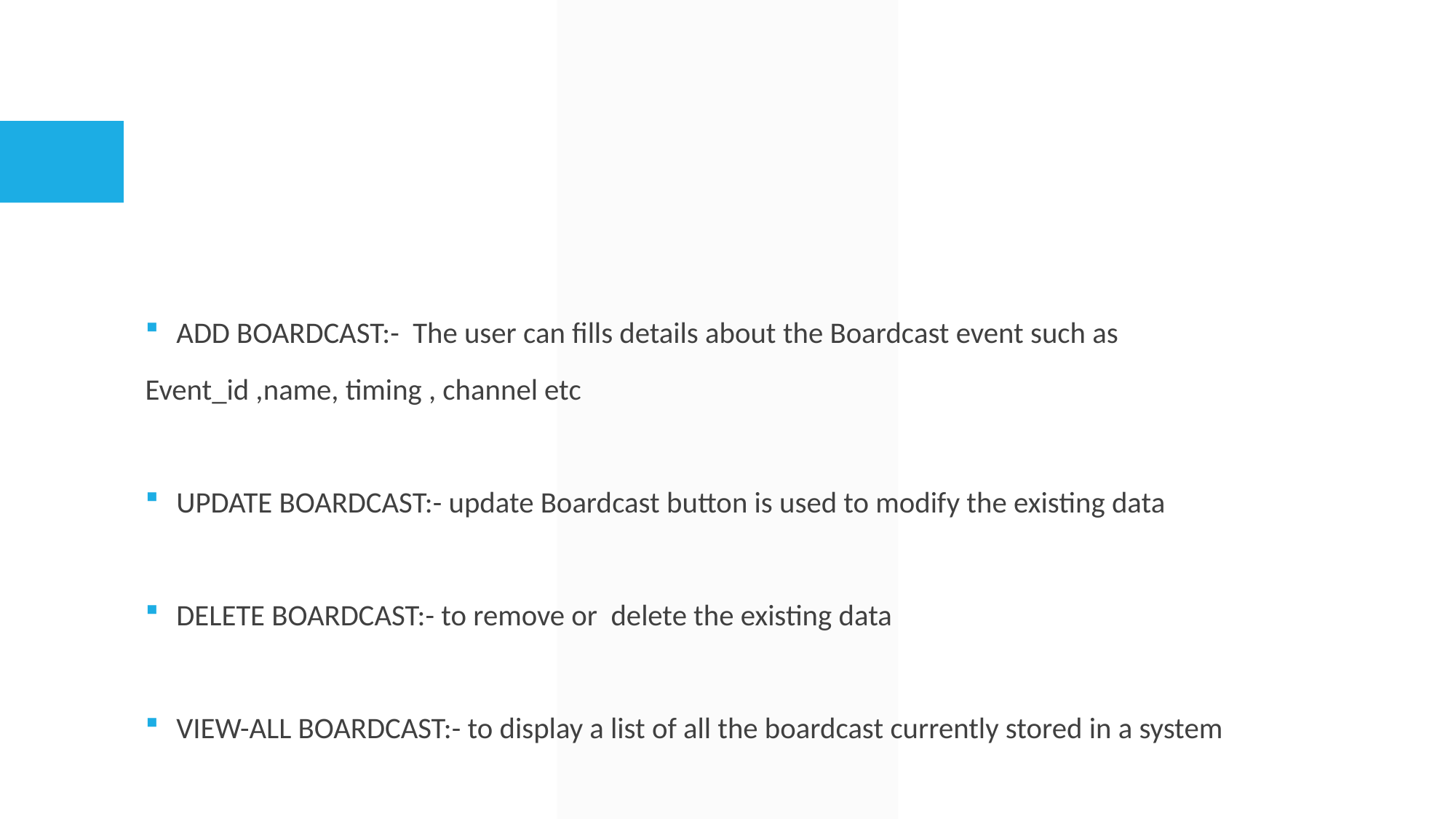

#

ADD BOARDCAST:-  The user can fills details about the Boardcast event such as
Event_id ,name, timing , channel etc

UPDATE BOARDCAST:- update Boardcast button is used to modify the existing data

DELETE BOARDCAST:- to remove or  delete the existing data

VIEW-ALL BOARDCAST:- to display a list of all the boardcast currently stored in a system